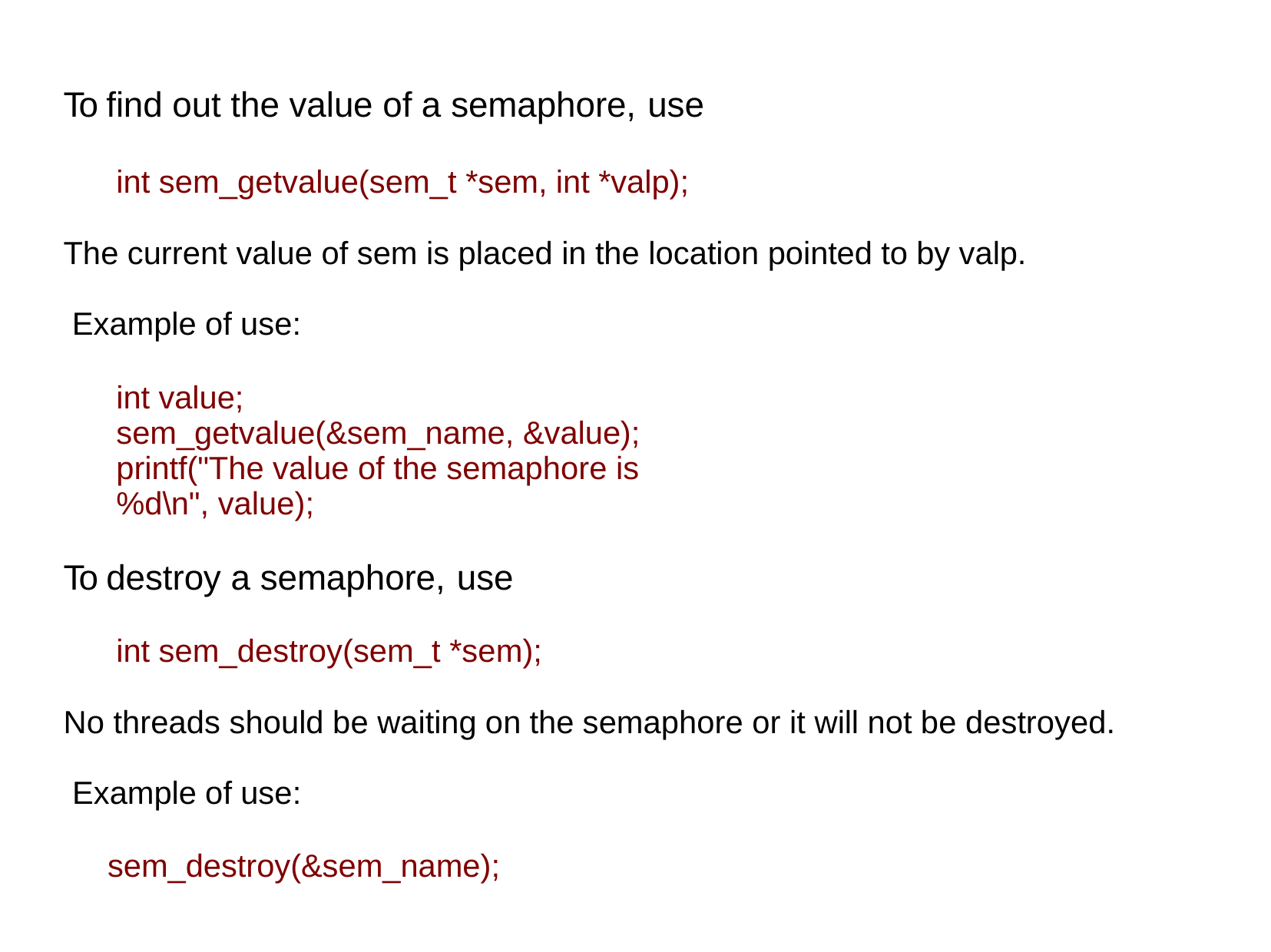

# To find out the value of a semaphore, use
int sem_getvalue(sem_t *sem, int *valp);
The current value of sem is placed in the location pointed to by valp.  Example of use:

int value;  sem_getvalue(&sem_name, &value);
printf("The value of the semaphore is %d\n", value);

To destroy a semaphore, use
int sem_destroy(sem_t *sem);
No threads should be waiting on the semaphore or it will not be destroyed.  Example of use:

sem_destroy(&sem_name);